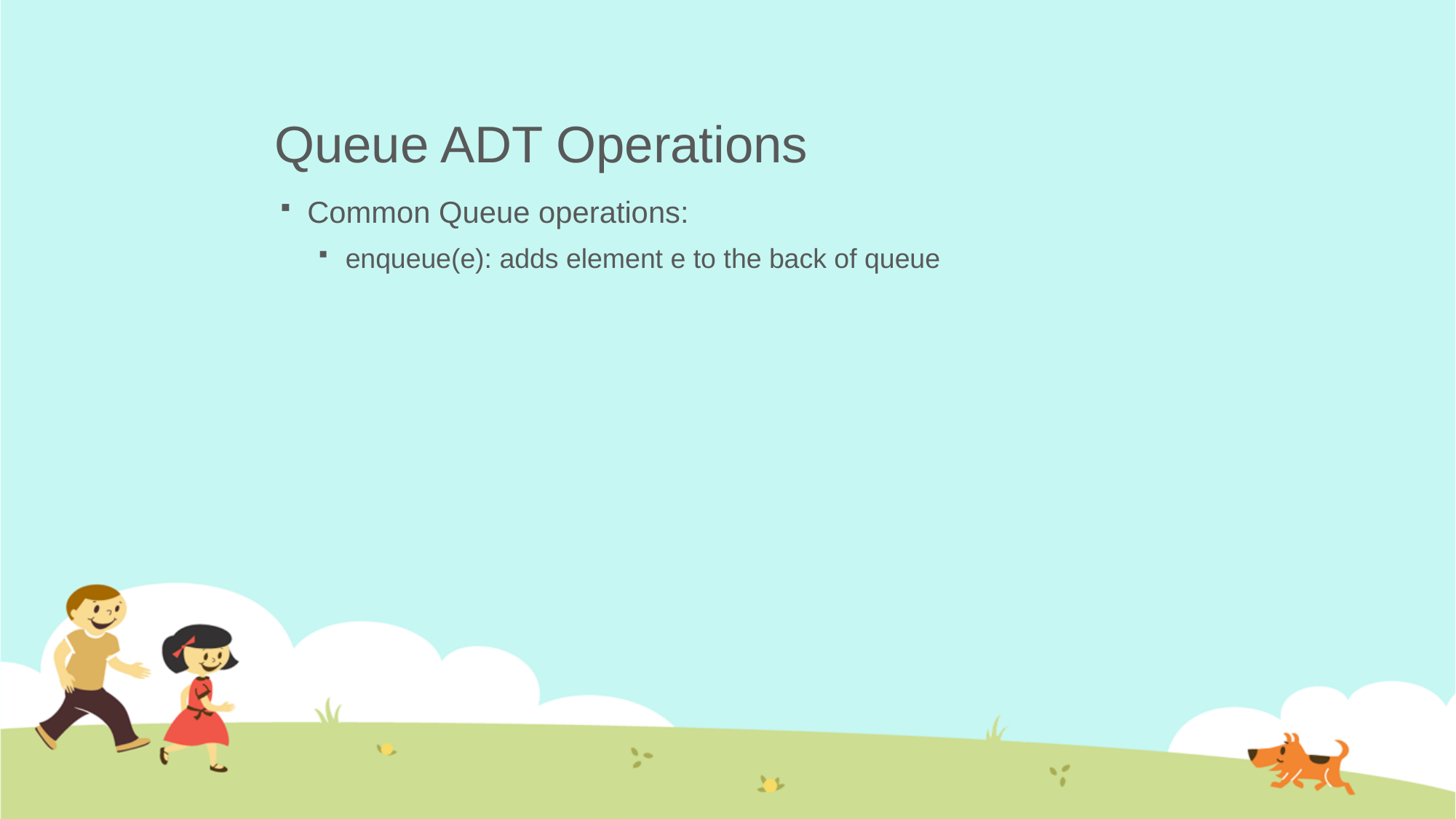

# Queue ADT Operations
Common Queue operations:
enqueue(e): adds element e to the back of queue